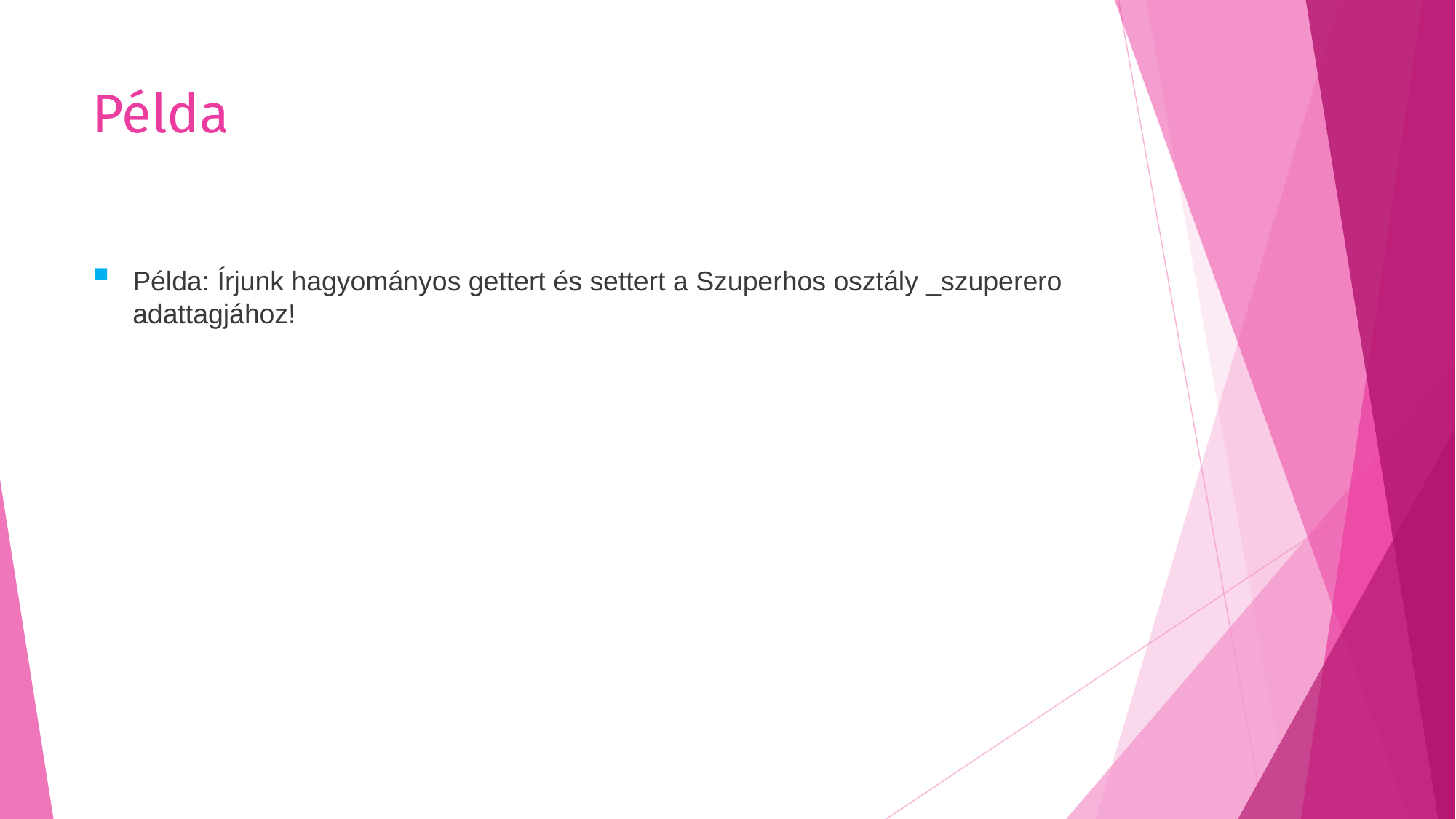

# Példa
Példa: Írjunk hagyományos gettert és settert a Szuperhos osztály _szuperero adattagjához!